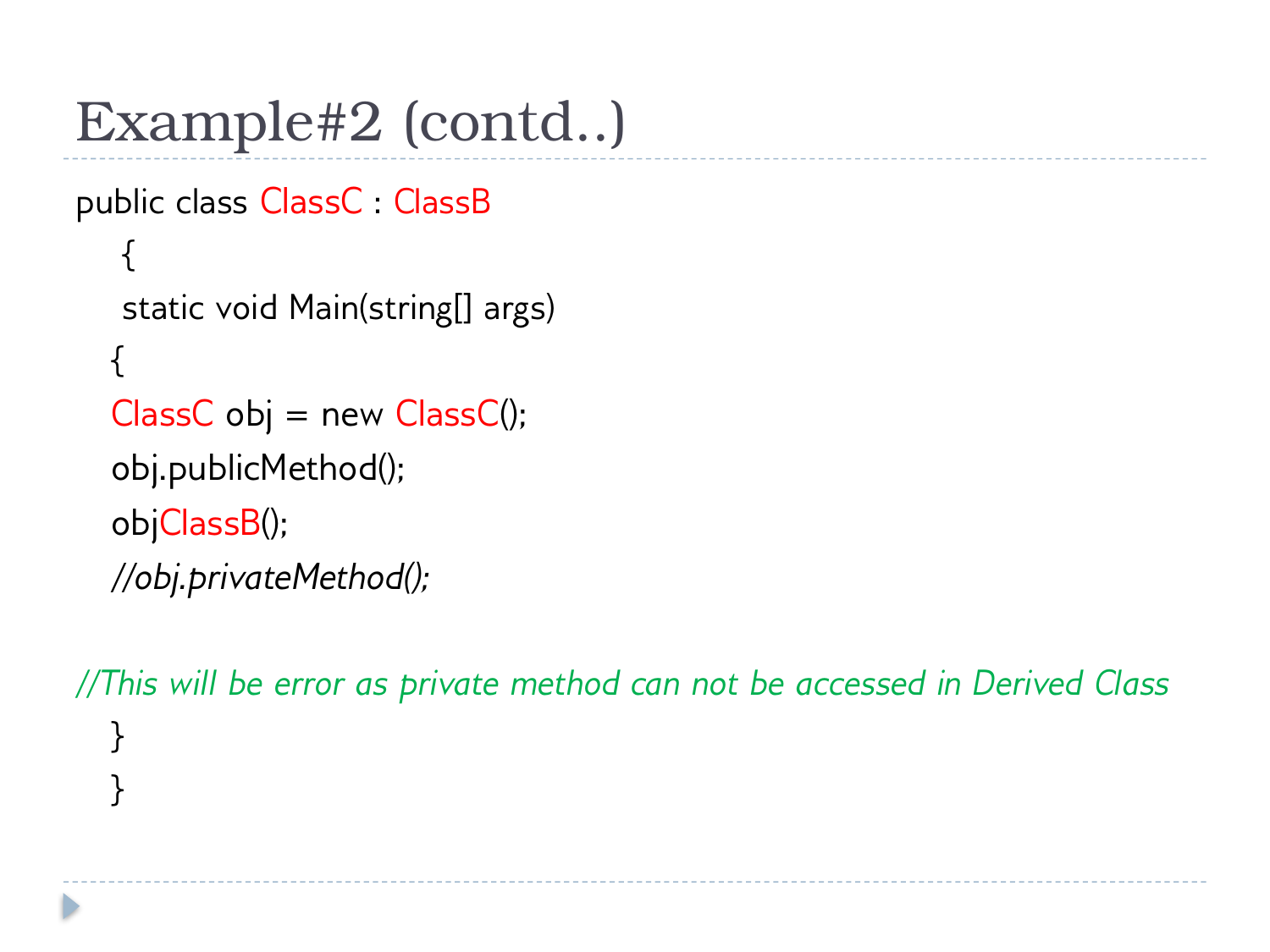

# Example#2 (contd..)
public class ClassC : ClassB
	 {
		 static void Main(string[] args)
		{
		ClassC obj = new ClassC();
		obj.publicMethod();
		objClassB();
		//obj.privateMethod();

//This will be error as private method can not be accessed in Derived Class
 		}
	}